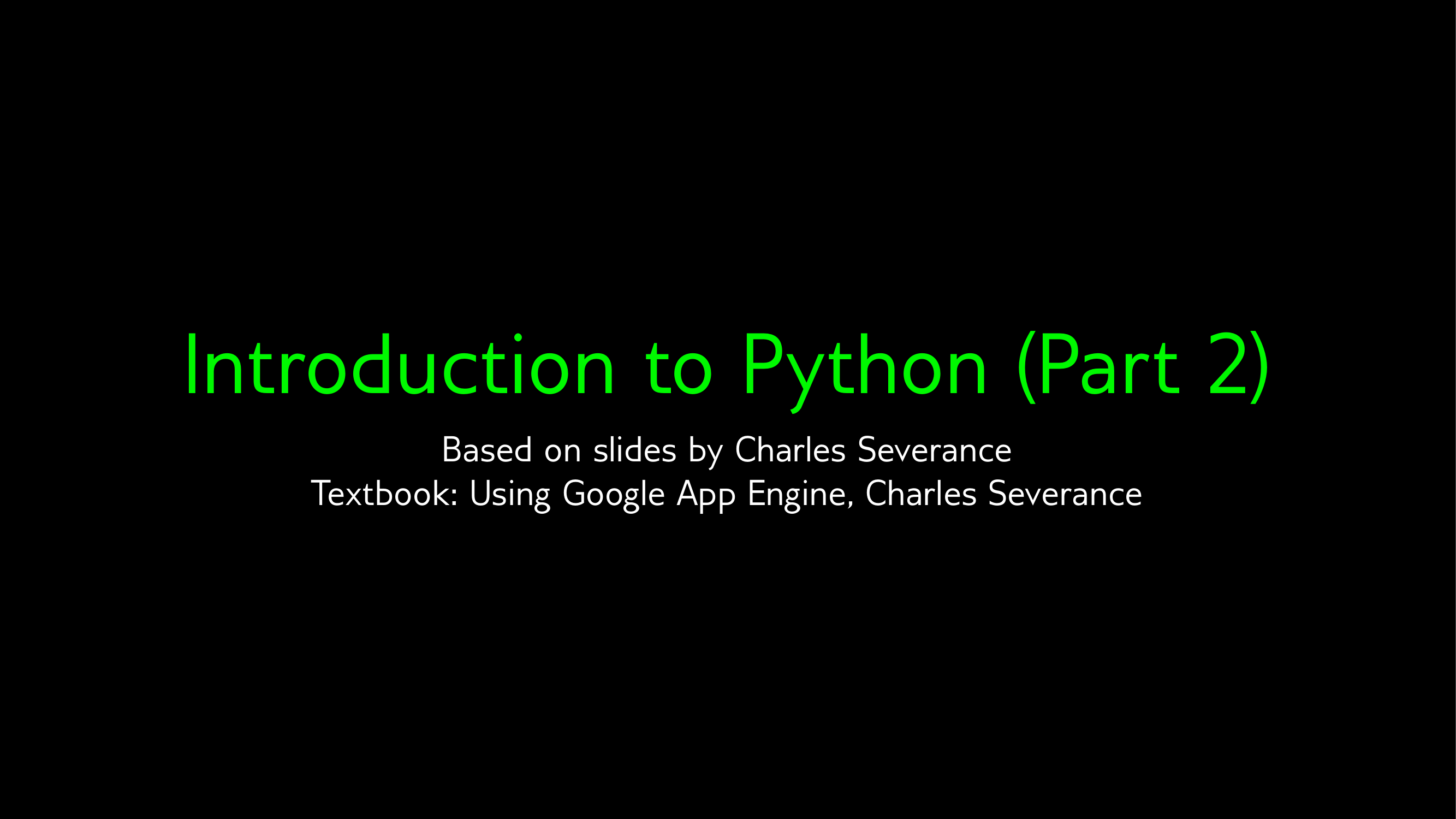

# Introduction to Python (Part 2)
Based on slides by Charles Severance
Textbook: Using Google App Engine, Charles Severance